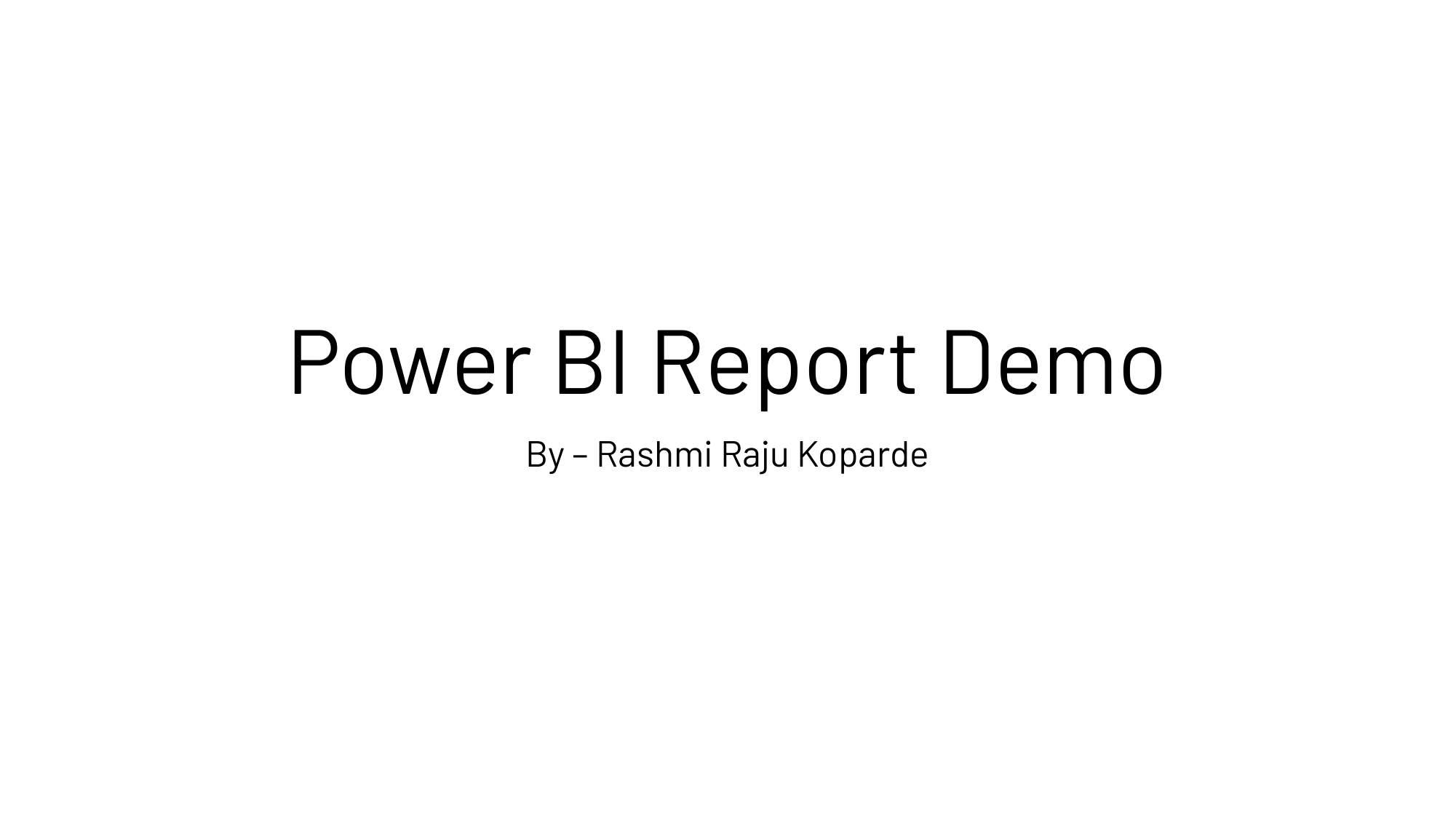

# Power BI Report Demo
By – Rashmi Raju Koparde